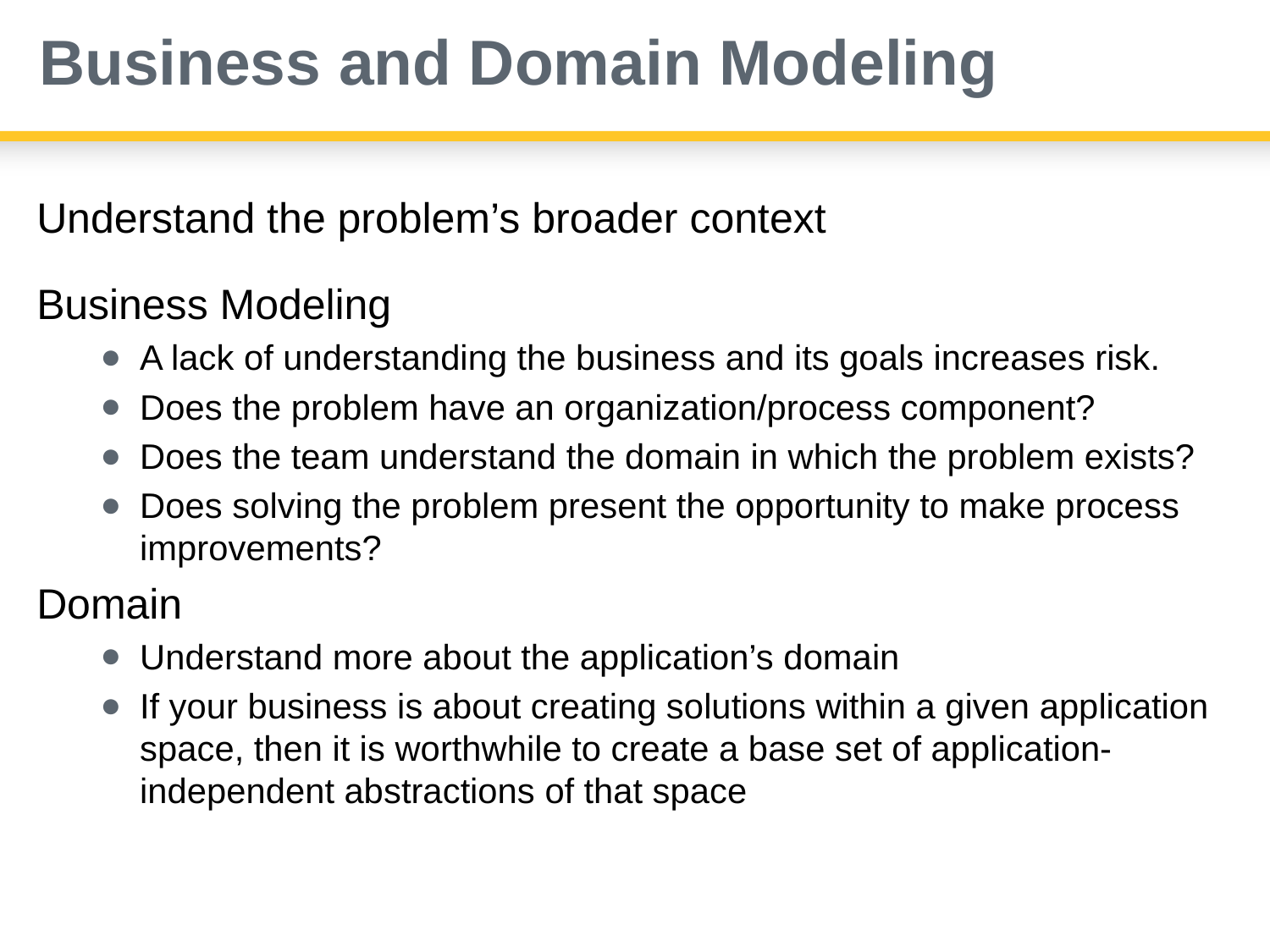

# Business and Domain Modeling
Understand the problem’s broader context

Business Modeling
A lack of understanding the business and its goals increases risk.
Does the problem have an organization/process component?
Does the team understand the domain in which the problem exists?
Does solving the problem present the opportunity to make process improvements?
Domain
Understand more about the application’s domain
If your business is about creating solutions within a given application space, then it is worthwhile to create a base set of application-independent abstractions of that space